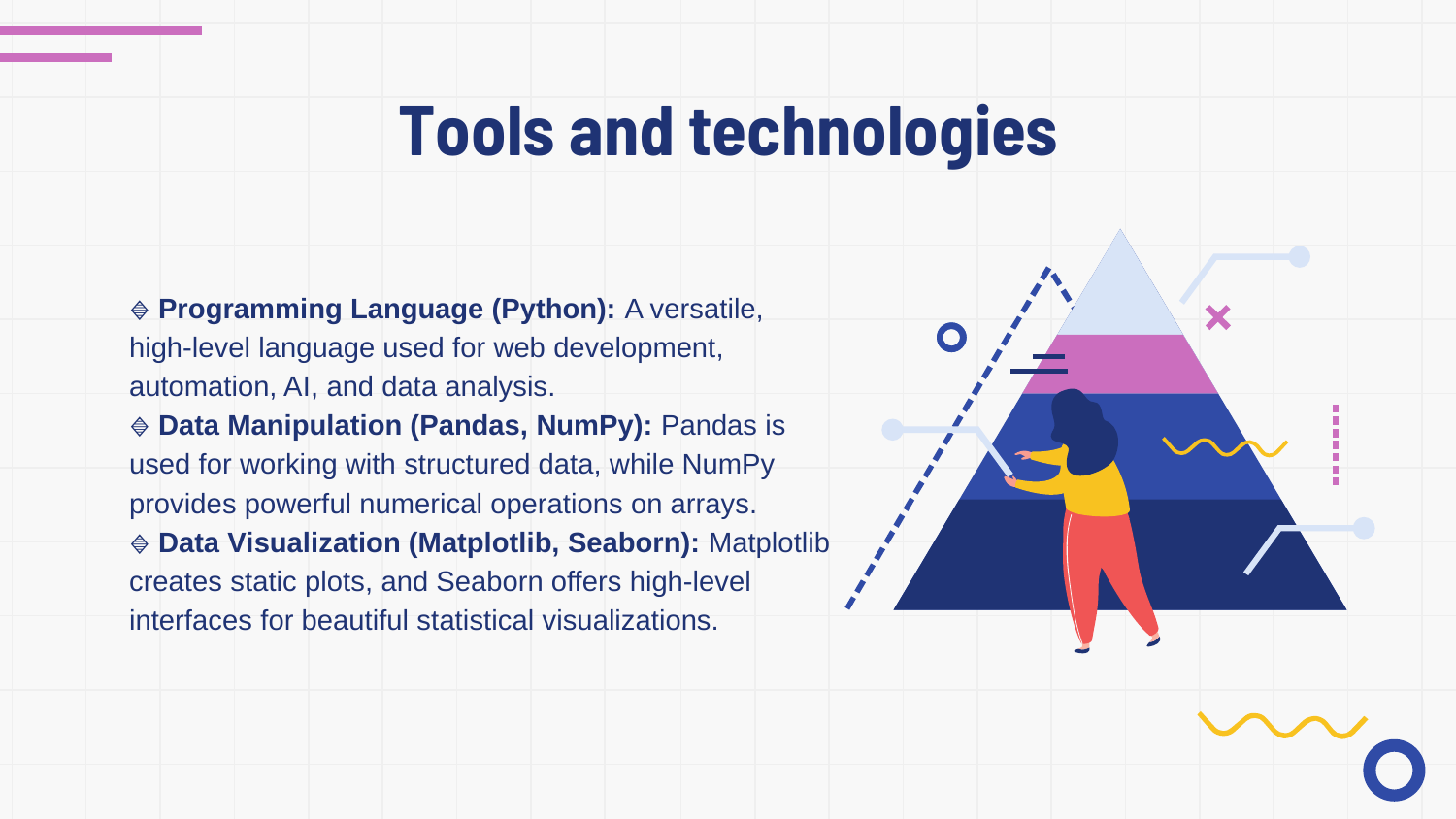

# Tools and technologies

🔹 Programming Language (Python): A versatile, high-level language used for web development, automation, AI, and data analysis.
🔹 Data Manipulation (Pandas, NumPy): Pandas is used for working with structured data, while NumPy provides powerful numerical operations on arrays.
🔹 Data Visualization (Matplotlib, Seaborn): Matplotlib creates static plots, and Seaborn offers high-level interfaces for beautiful statistical visualizations.